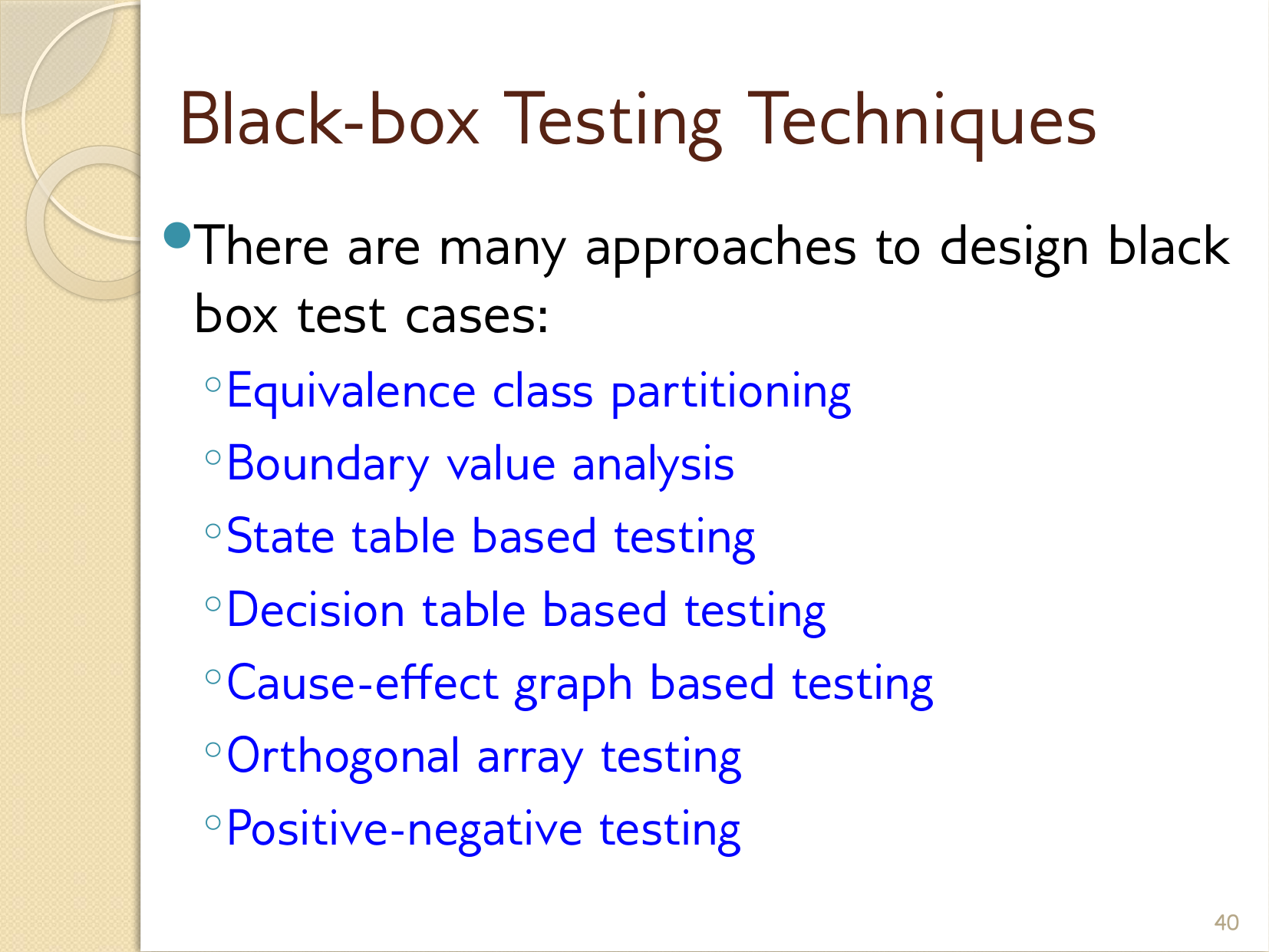

# Black-box Testing Techniques
There are many approaches to design black box test cases:
Equivalence class partitioning
Boundary value analysis
State table based testing
Decision table based testing
Cause-effect graph based testing
Orthogonal array testing
Positive-negative testing
40